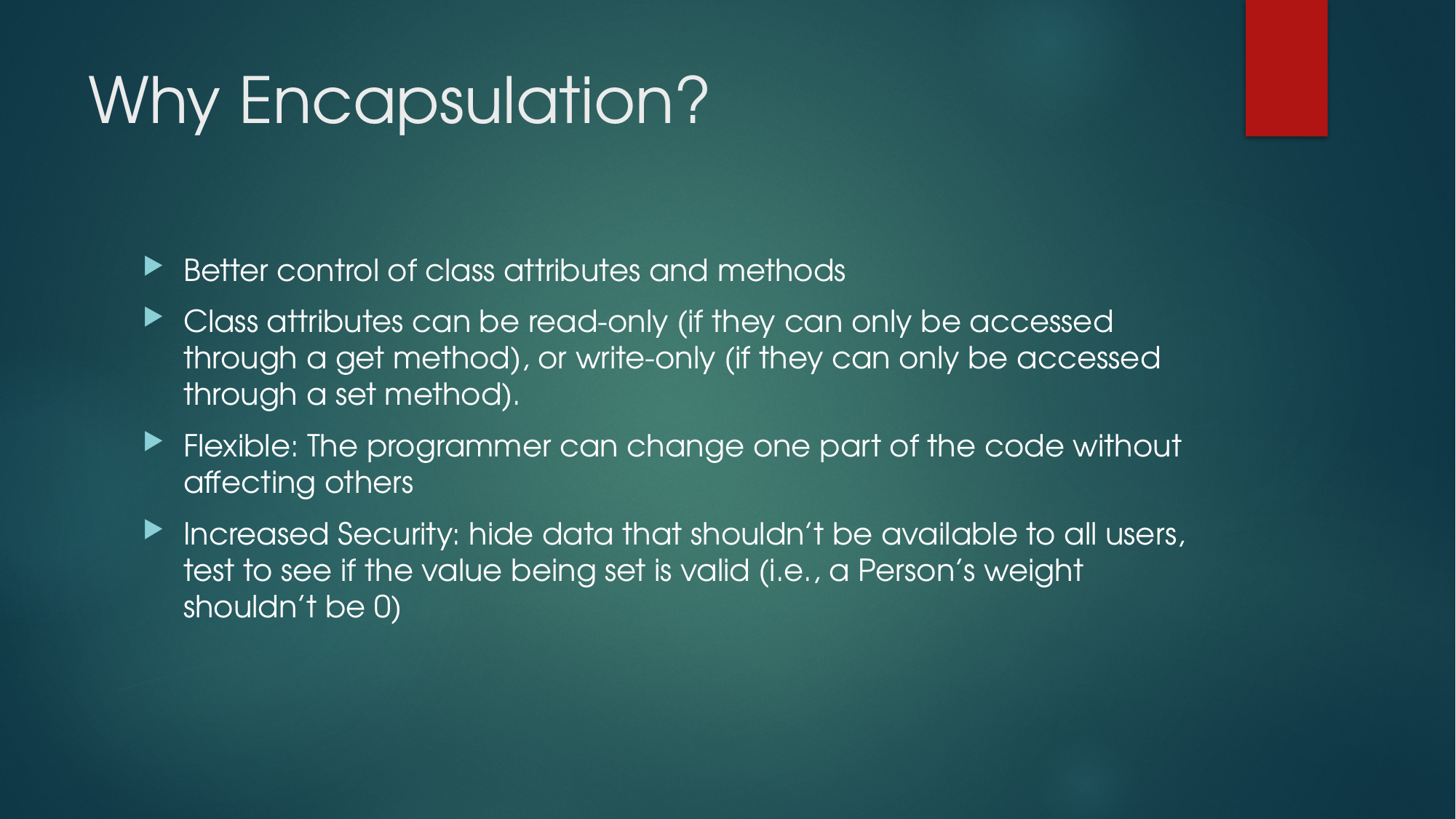

# Why Encapsulation?
Better control of class attributes and methods
Class attributes can be read-only (if they can only be accessed through a get method), or write-only (if they can only be accessed through a set method).
Flexible: The programmer can change one part of the code without affecting others
Increased Security: hide data that shouldn’t be available to all users, test to see if the value being set is valid (i.e., a Person’s weight shouldn’t be 0)